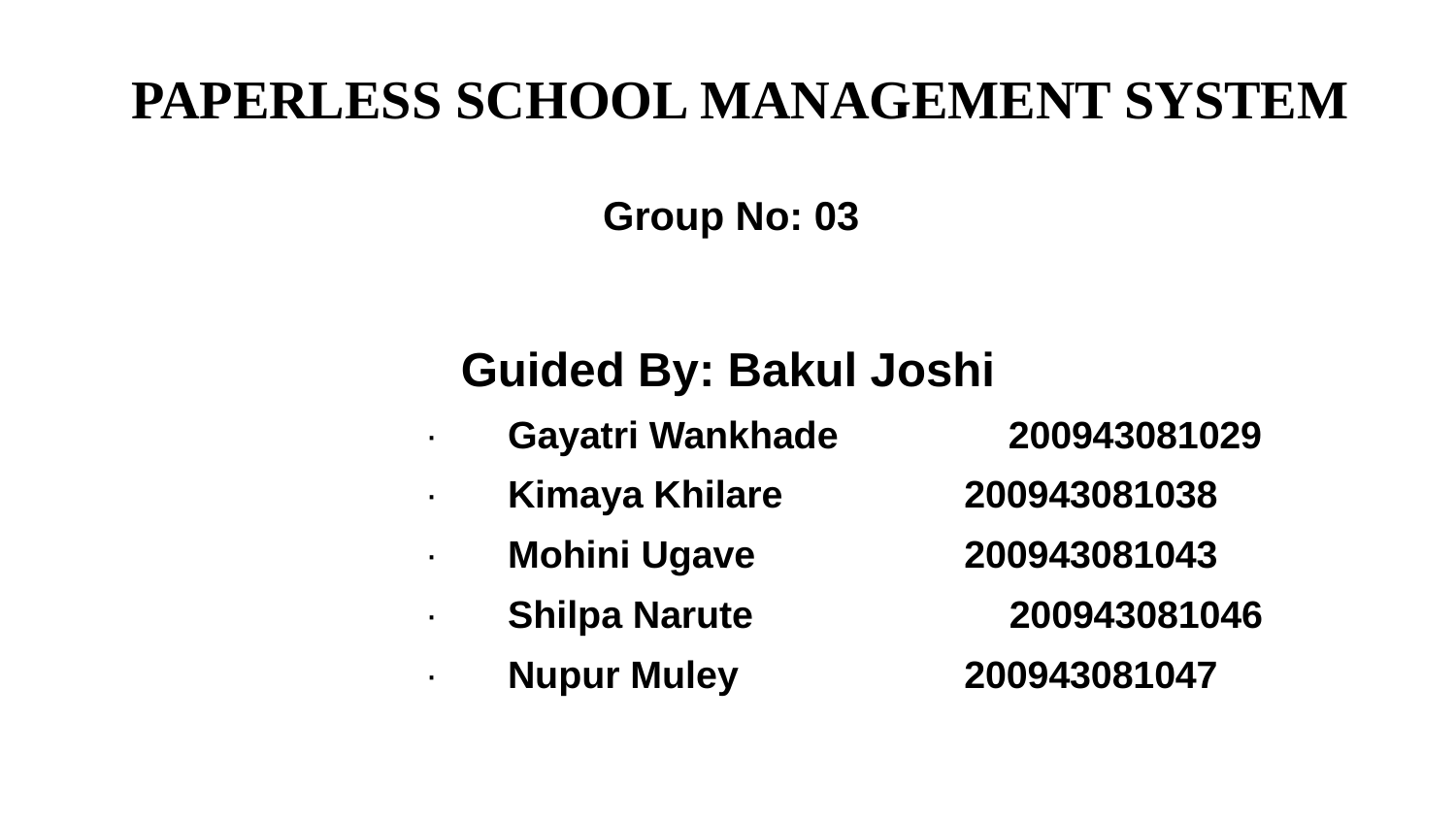

# PAPERLESS SCHOOL MANAGEMENT SYSTEM
Group No: 03

Guided By: Bakul Joshi
·        Gayatri Wankhade                200943081029
·        Kimaya Khilare 	        	    200943081038
·        Mohini Ugave  	            	    200943081043
·        Shilpa Narute                   	    200943081046
·        Nupur Muley        	        	    200943081047